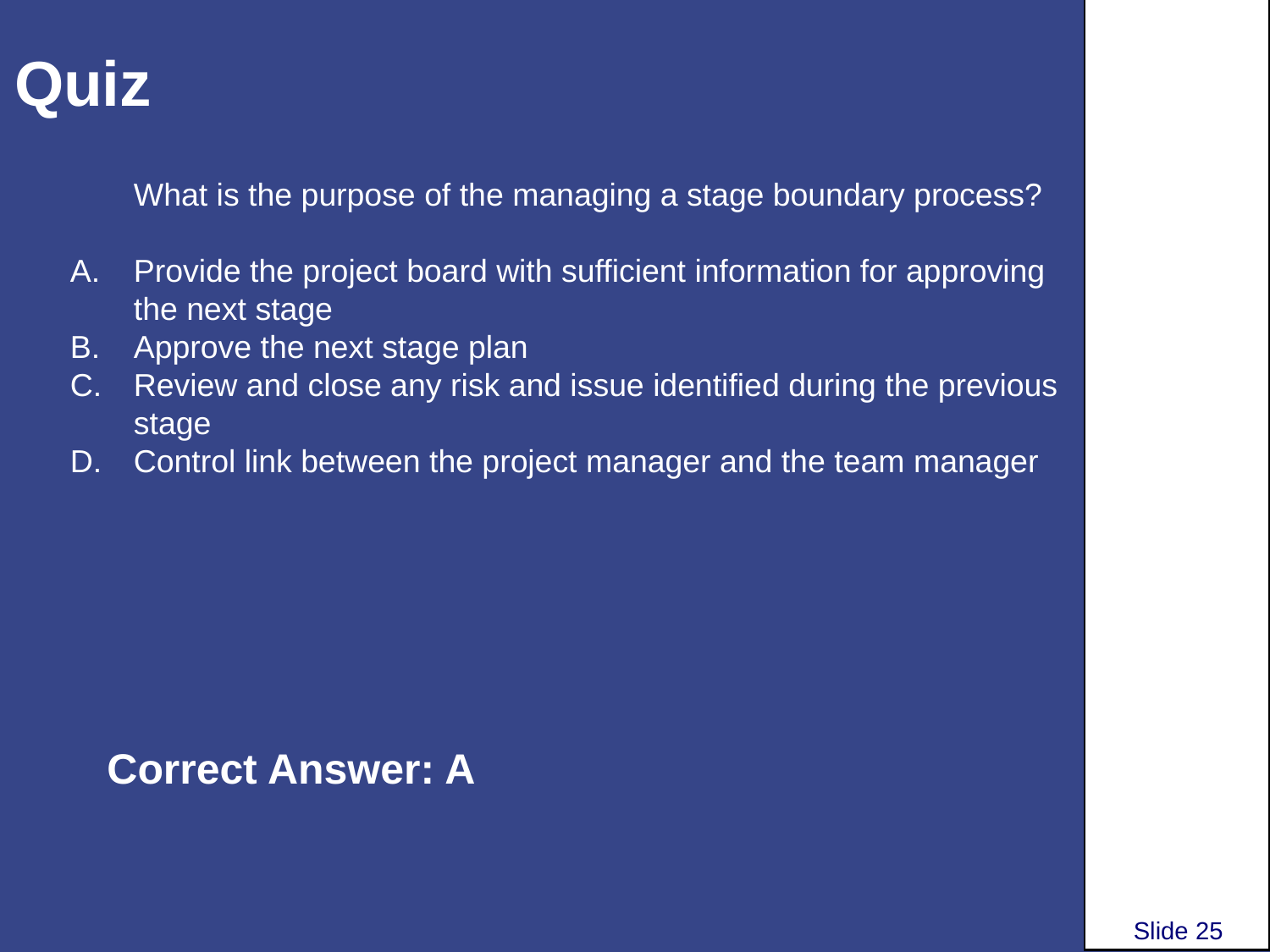

# Quiz
What is the purpose of the managing a stage boundary process?

Provide the project board with sufficient information for approving the next stage
Approve the next stage plan
Review and close any risk and issue identified during the previous stage
Control link between the project manager and the team manager

Correct Answer: A